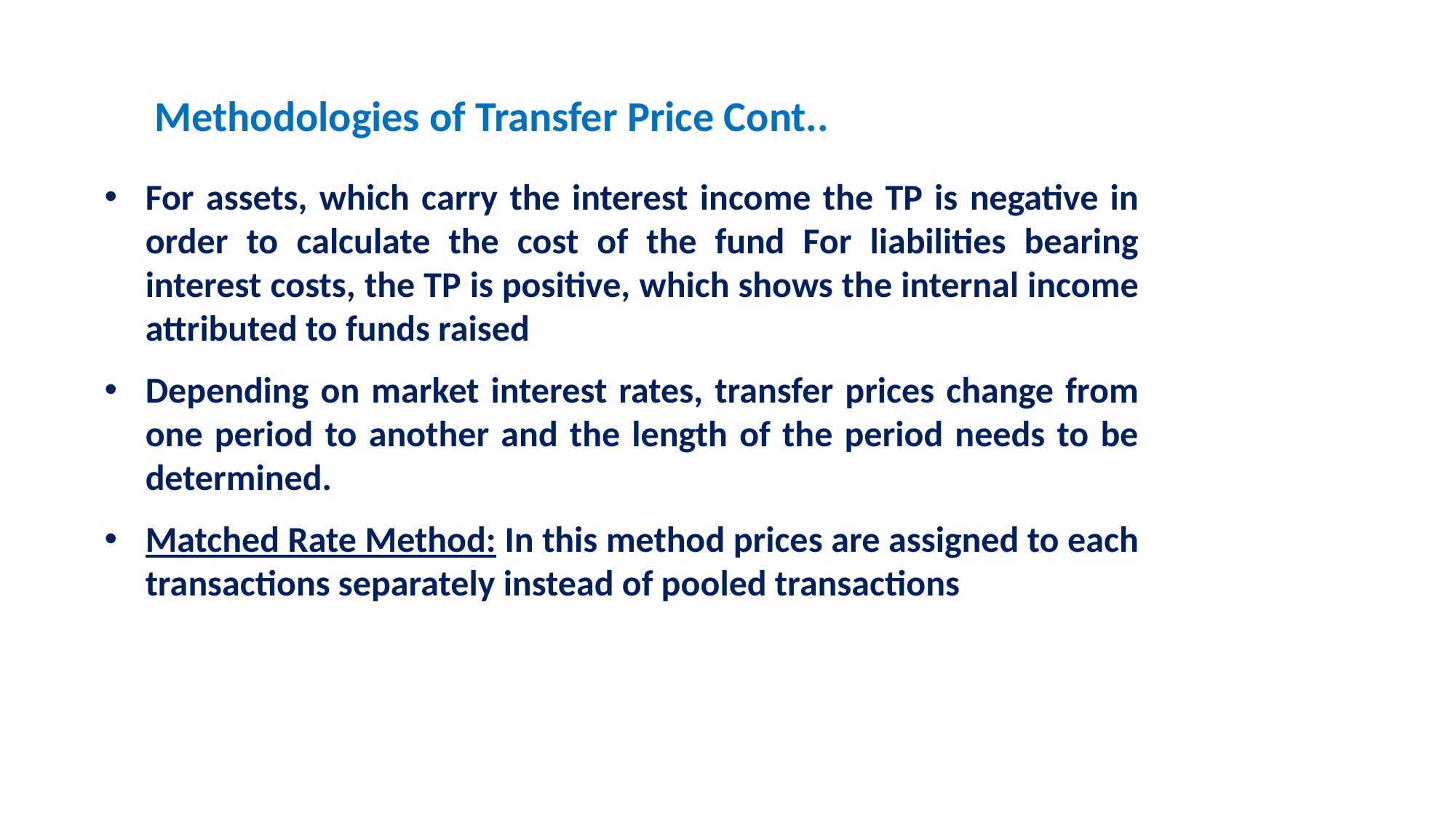

Methodologies of Transfer Price Cont..
For assets, which carry the interest income the TP is negative in order to calculate the cost of the fund For liabilities bearing interest costs, the TP is positive, which shows the internal income attributed to funds raised
Depending on market interest rates, transfer prices change from one period to another and the length of the period needs to be determined.
Matched Rate Method: In this method prices are assigned to each transactions separately instead of pooled transactions